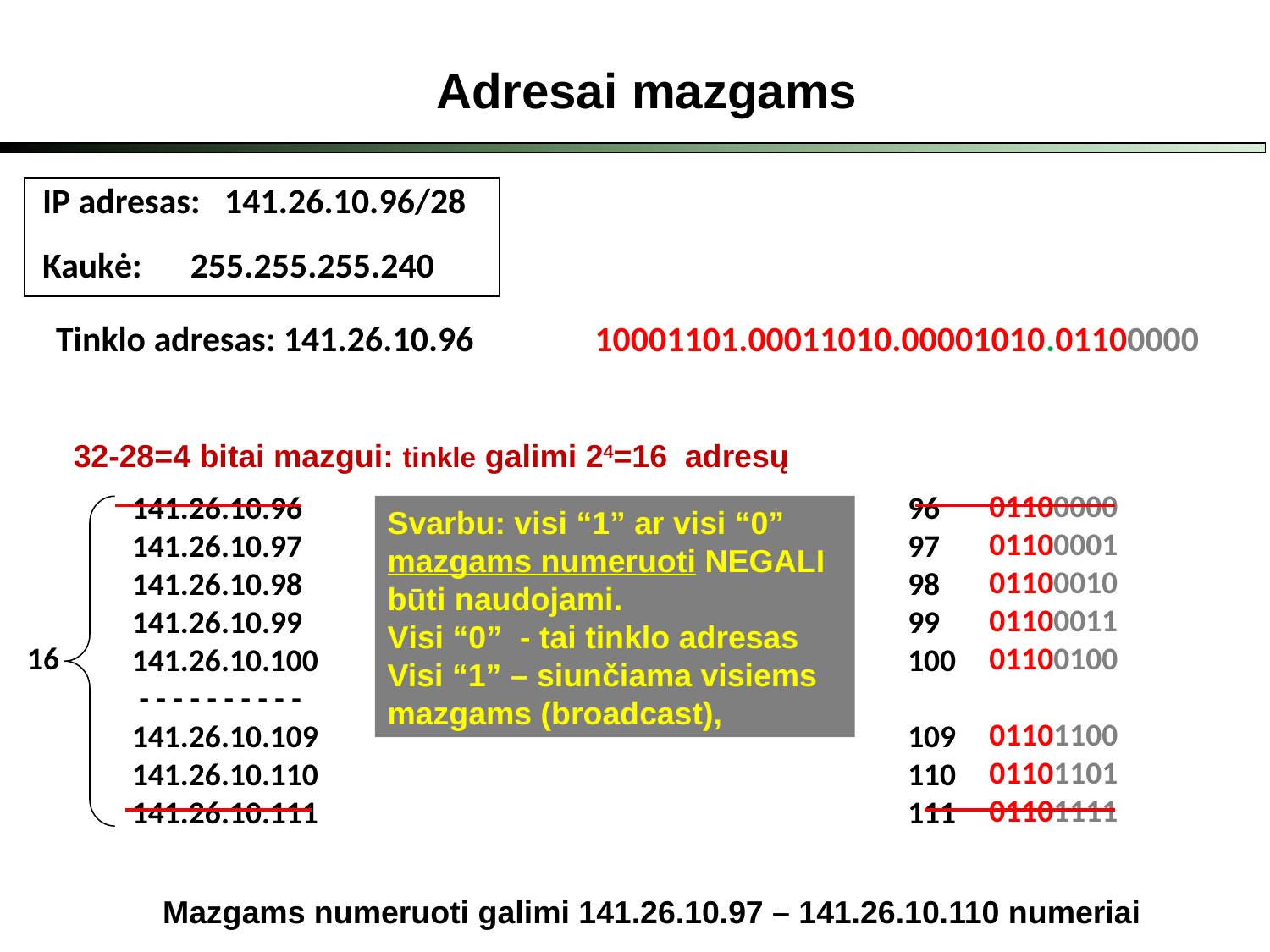

Adresai mazgams

IP adresas:   141.26.10.96/28
Kaukė:      255.255.255.240

Tinklo adresas: 141.26.10.96               10001101.00011010.00001010.01100000
 32-28=4 bitai mazgui: tinkle galimi 24=16  adresų
01100000
01100001
01100010
01100011
01100100

01101100
01101101
01101111

141.26.10.96
141.26.10.97
141.26.10.98
141.26.10.99
141.26.10.100
 - - - - - - - - - -
141.26.10.109
141.26.10.110
141.26.10.111
96
97
98
99
100

109
110
111
Svarbu: visi “1” ar visi “0”
mazgams numeruoti NEGALI
būti naudojami.
Visi “0”  - tai tinklo adresas Visi “1” – siunčiama visiems
mazgams (broadcast),

96
16
Mazgams numeruoti galimi 141.26.10.97 – 141.26.10.110 numeriai